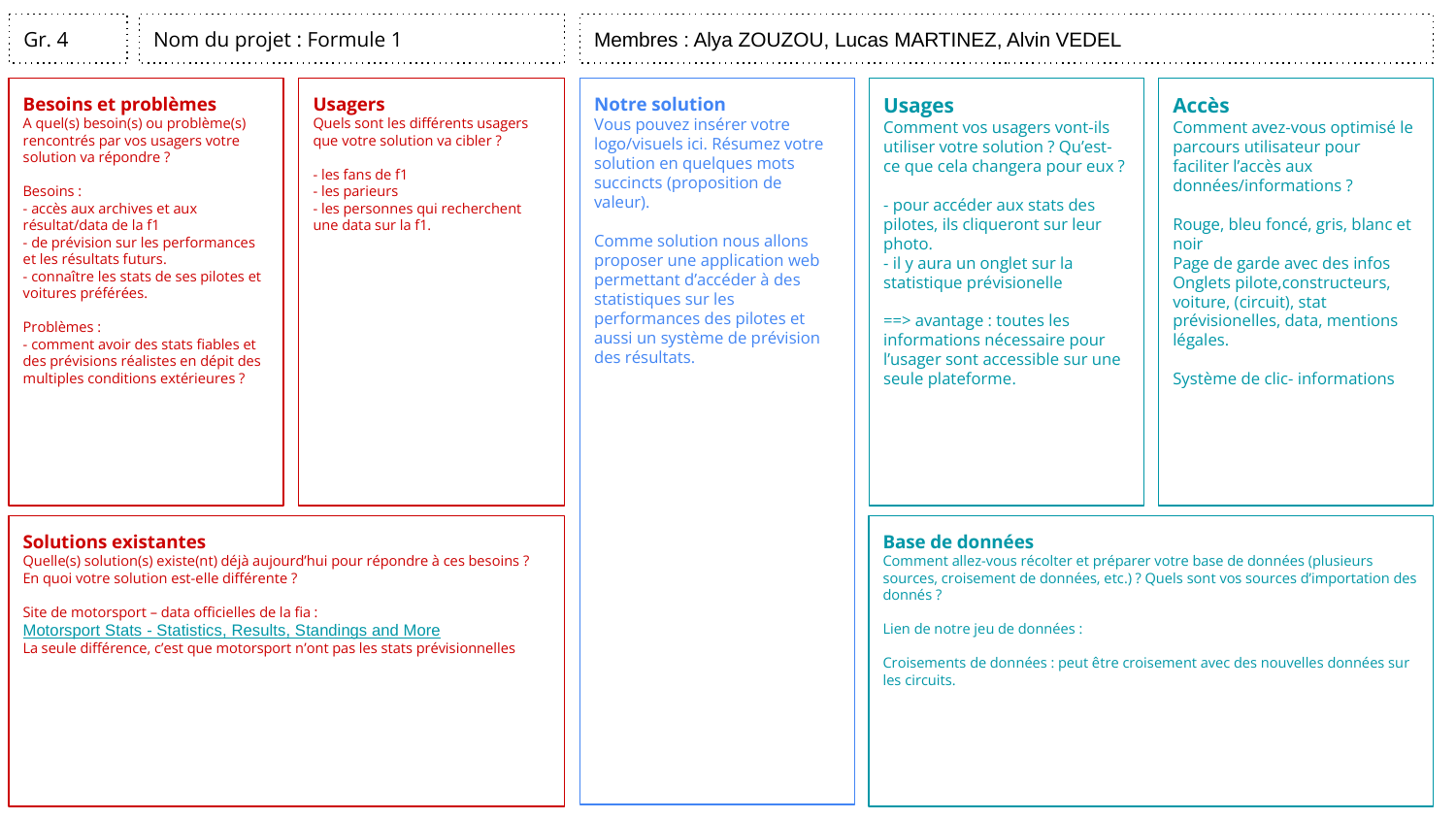

Gr. 4
Nom du projet : Formule 1
Membres : Alya ZOUZOU, Lucas MARTINEZ, Alvin VEDEL
Besoins et problèmes
A quel(s) besoin(s) ou problème(s)
rencontrés par vos usagers votre solution va répondre ?

Besoins :
- accès aux archives et aux résultat/data de la f1
- de prévision sur les performances et les résultats futurs.
- connaître les stats de ses pilotes et  voitures préférées.

Problèmes :
- comment avoir des stats fiables et des prévisions réalistes en dépit des multiples conditions extérieures ?

Usagers
Quels sont les différents usagers que votre solution va cibler ?

- les fans de f1
- les parieurs
- les personnes qui recherchent une data sur la f1.

 clients/usagers que votre solution va cibler ?

Notre solution
Vous pouvez insérer votre logo/visuels ici. Résumez votre solution en quelques mots succincts (proposition de valeur).

Comme solution nous allons proposer une application web permettant d’accéder à des statistiques sur les performances des pilotes et aussi un système de prévision des résultats.

Usages
Comment vos usagers vont-ils utiliser votre solution ? Qu’est-ce que cela changera pour eux ?

- pour accéder aux stats des pilotes, ils cliqueront sur leur photo.
- il y aura un onglet sur la statistique prévisionelle

==> avantage : toutes les informations nécessaire pour l’usager sont accessible sur une seule plateforme.
Accès
Comment avez-vous optimisé le parcours utilisateur pour faciliter l’accès aux données/informations ?

Rouge, bleu foncé, gris, blanc et noir
Page de garde avec des infos
Onglets pilote,constructeurs,  voiture, (circuit), stat prévisionelles, data, mentions légales.

Système de clic- informations
Solutions existantes
Quelle(s) solution(s) existe(nt) déjà aujourd’hui pour répondre à ces besoins ?
En quoi votre solution est-elle différente ?

Site de motorsport – data officielles de la fia : Motorsport Stats - Statistics, Results, Standings and More
La seule différence, c’est que motorsport n’ont pas les stats prévisionnelles
Base de données
Comment allez-vous récolter et préparer votre base de données (plusieurs sources, croisement de données, etc.) ? Quels sont vos sources d’importation des donnés ?

Lien de notre jeu de données :

Croisements de données : peut être croisement avec des nouvelles données sur les circuits.